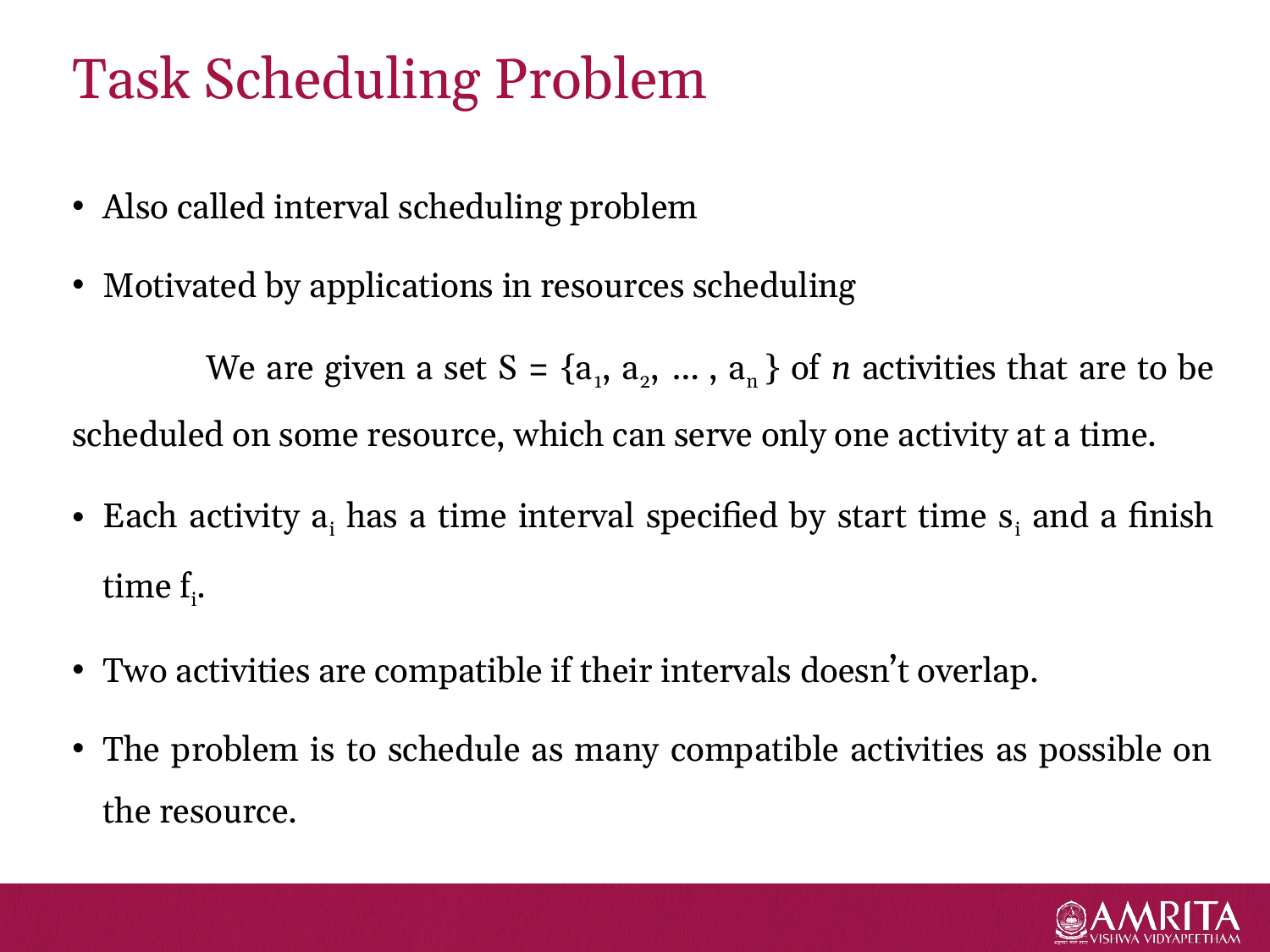

# Task Scheduling Problem
Also called interval scheduling problem
Motivated by applications in resources scheduling
	 We are given a set S = {a1, a2, … , an } of n activities that are to be scheduled on some resource, which can serve only one activity at a time.
Each activity ai has a time interval specified by start time si and a finish time fi.
Two activities are compatible if their intervals doesn’t overlap.
The problem is to schedule as many compatible activities as possible on the resource.